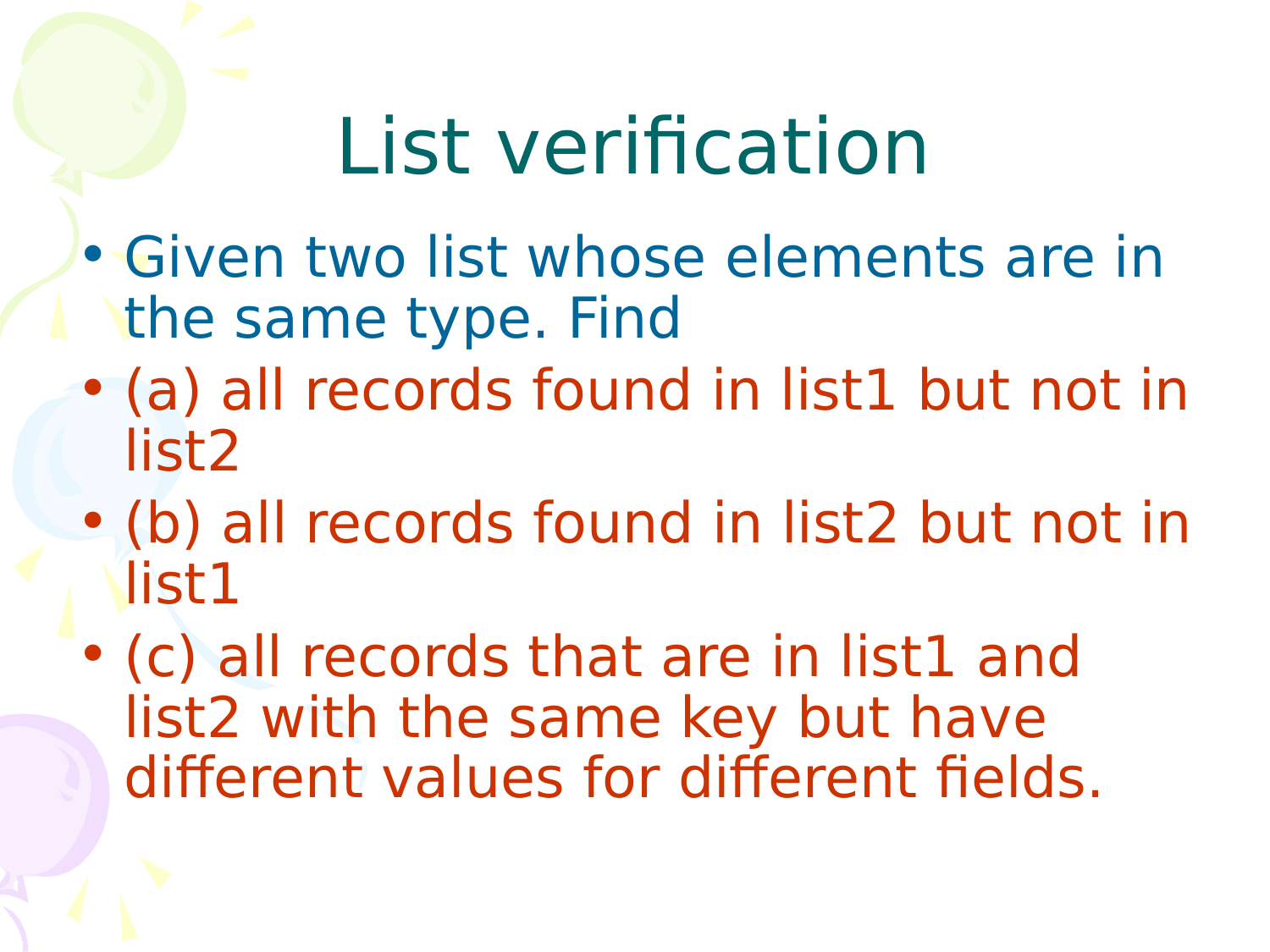

# List verification
Given two list whose elements are in the same type. Find
(a) all records found in list1 but not in list2
(b) all records found in list2 but not in list1
(c) all records that are in list1 and list2 with the same key but have different values for different fields.